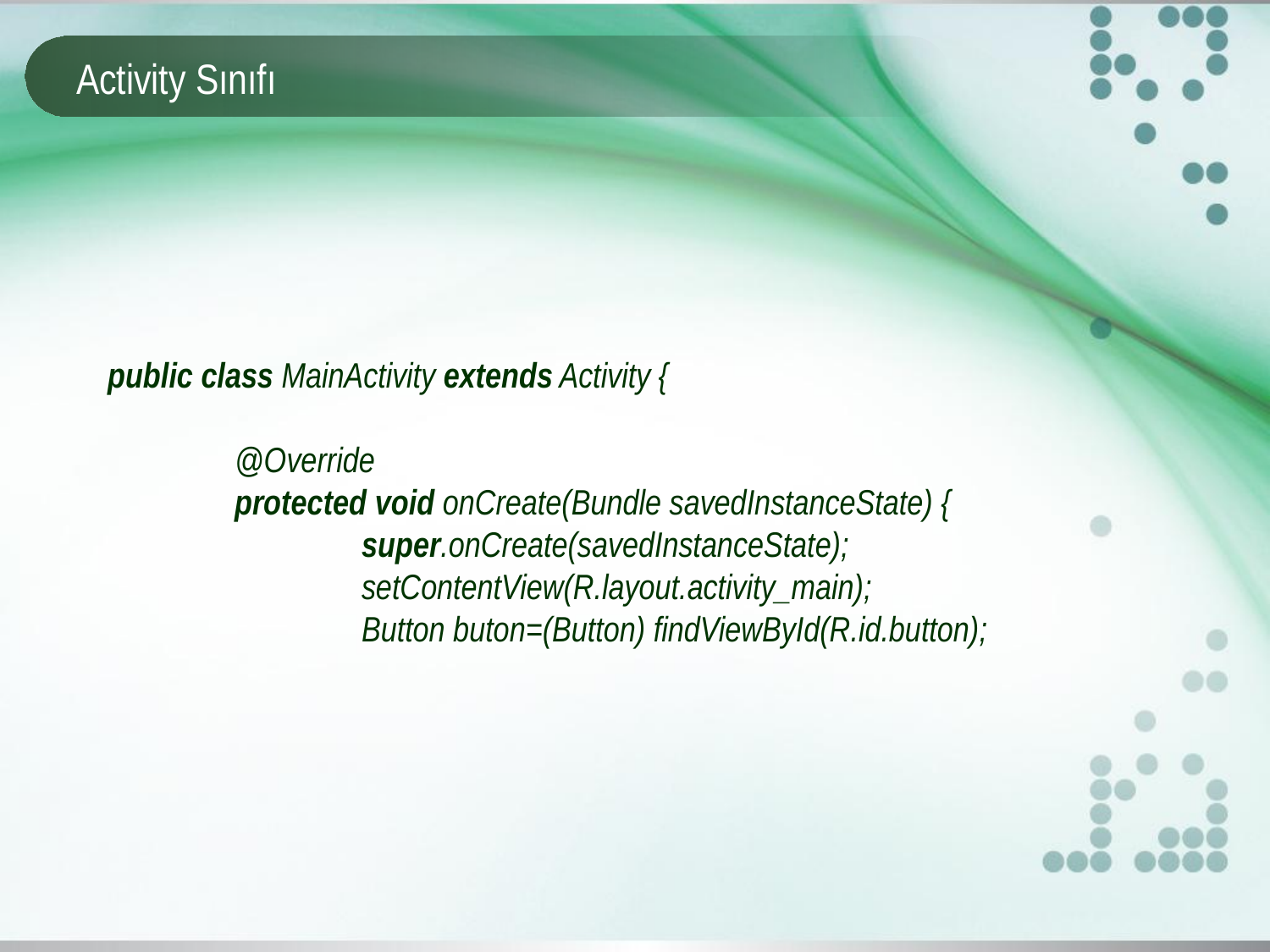

# Activity Sınıfı
public class MainActivity extends Activity {

	@Override
	protected void onCreate(Bundle savedInstanceState) {
		super.onCreate(savedInstanceState);
		setContentView(R.layout.activity_main);
		Button buton=(Button) findViewById(R.id.button);